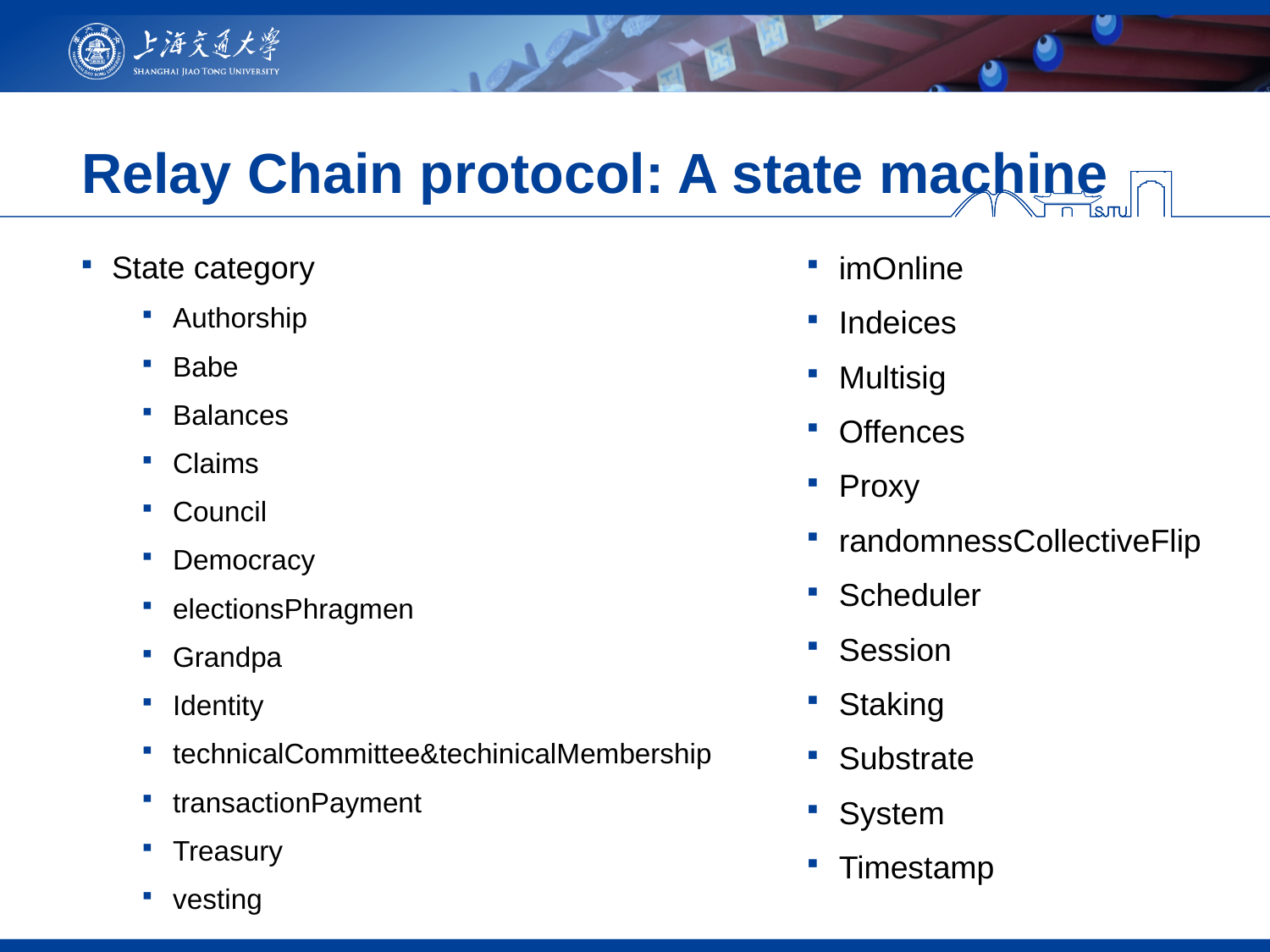

# Relay Chain protocol: A state machine
State category
Authorship
Babe
Balances
Claims
Council
Democracy
electionsPhragmen
Grandpa
Identity
technicalCommittee&techinicalMembership
transactionPayment
Treasury
vesting

imOnline
Indeices
Multisig
Offences
Proxy
randomnessCollectiveFlip
Scheduler
Session
Staking
Substrate
System
Timestamp